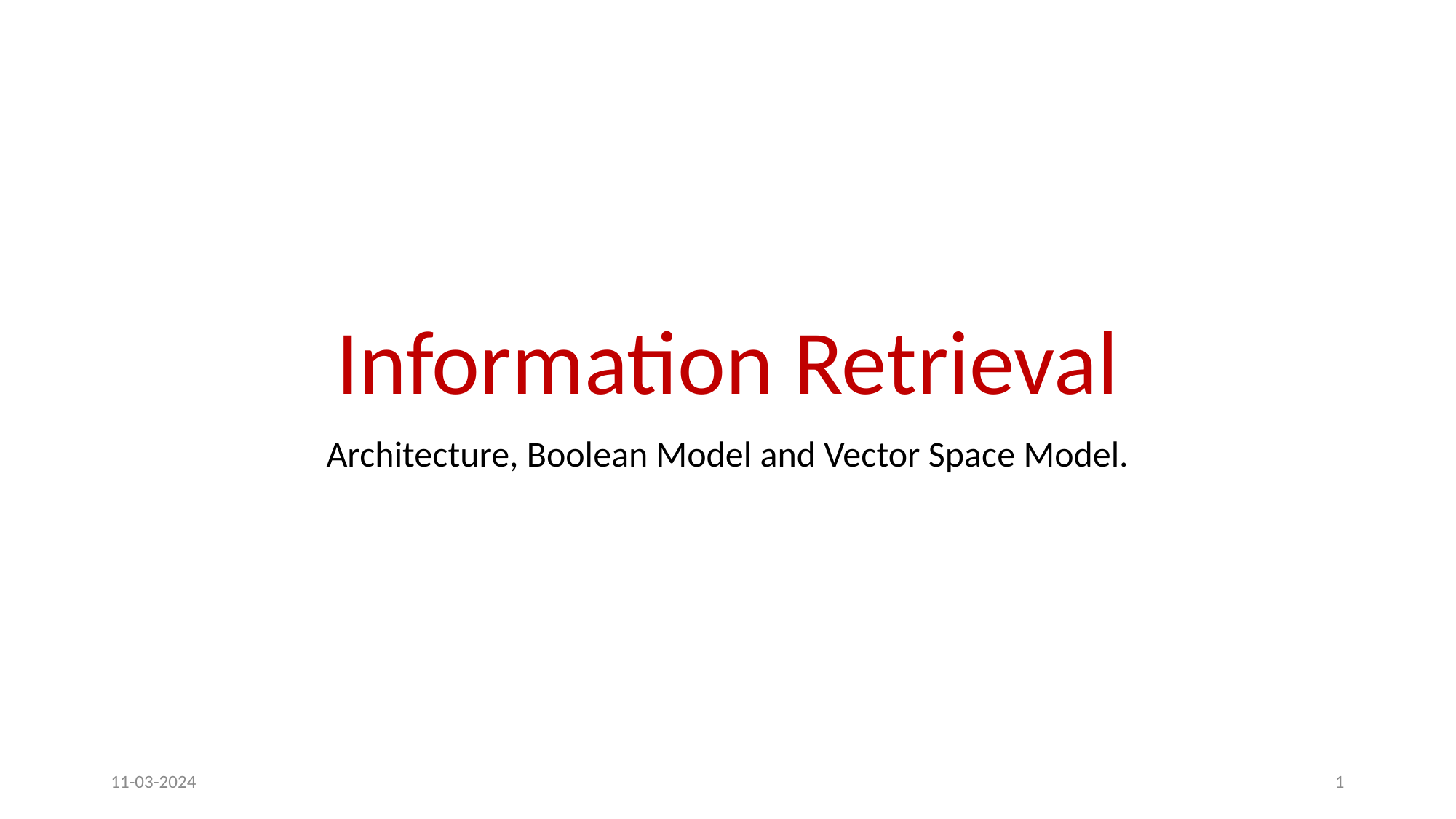

# Information Retrieval
Architecture, Boolean Model and Vector Space Model.
11-03-2024
1